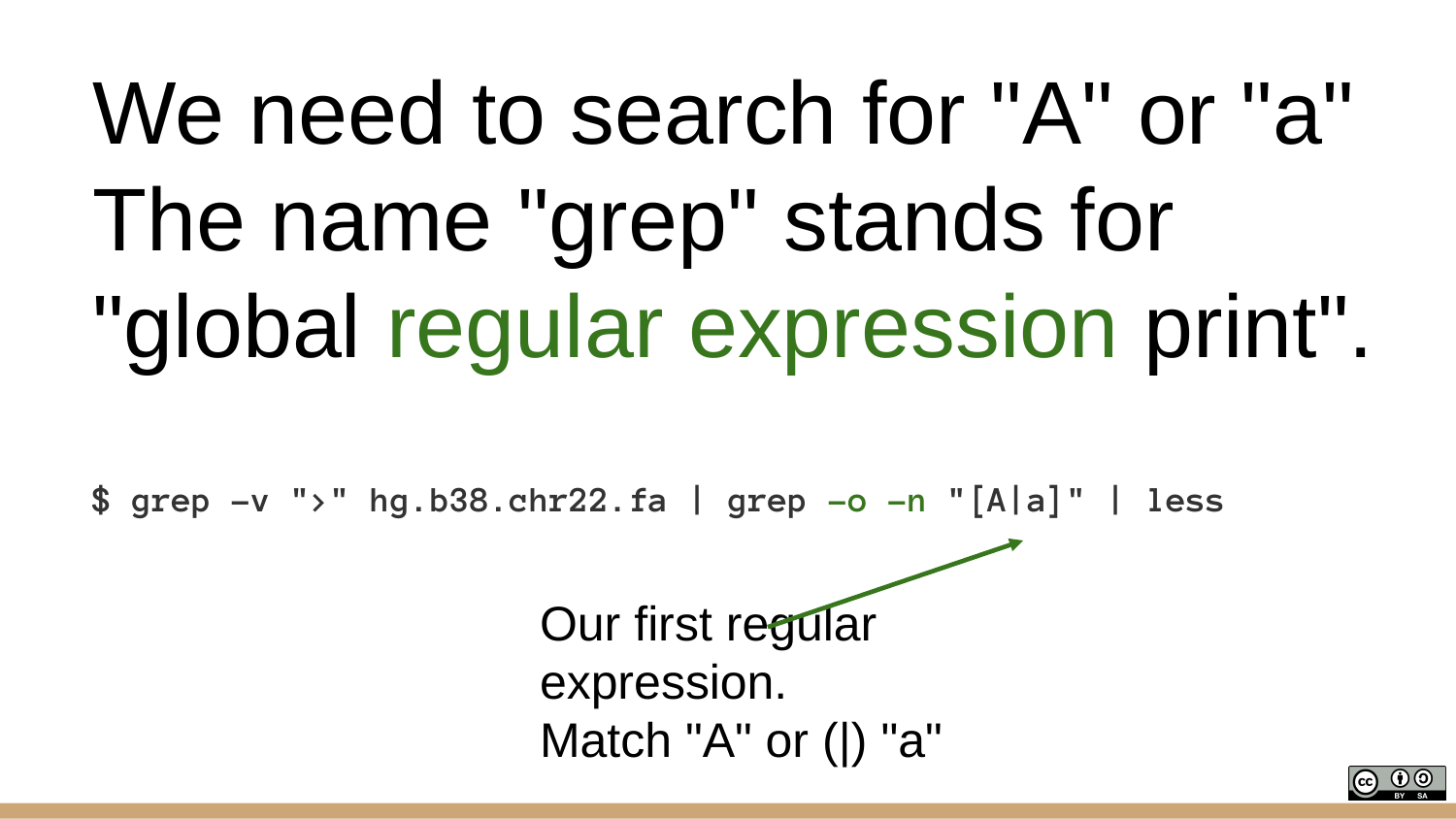

# We need to search for "A" or "a"
The name "grep" stands for "global regular expression print".
$ grep -v ">" hg.b38.chr22.fa | grep -o -n "[A|a]" | less

Our first regular expression.
Match "A" or (|) "a"